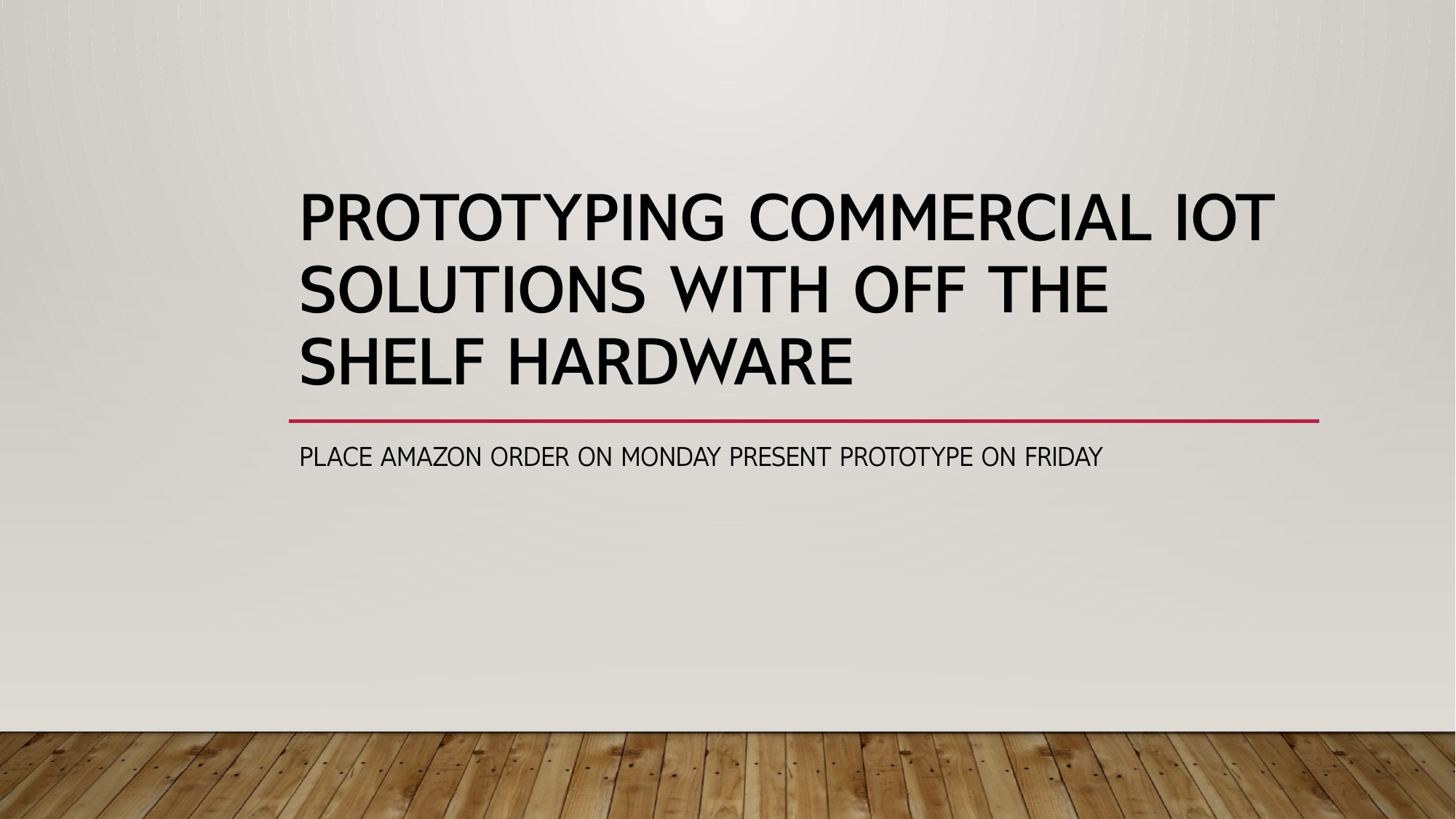

# Prototyping commercial IOT solutions with off the shelf hardware
Place amazon order on Monday present prototype on friday